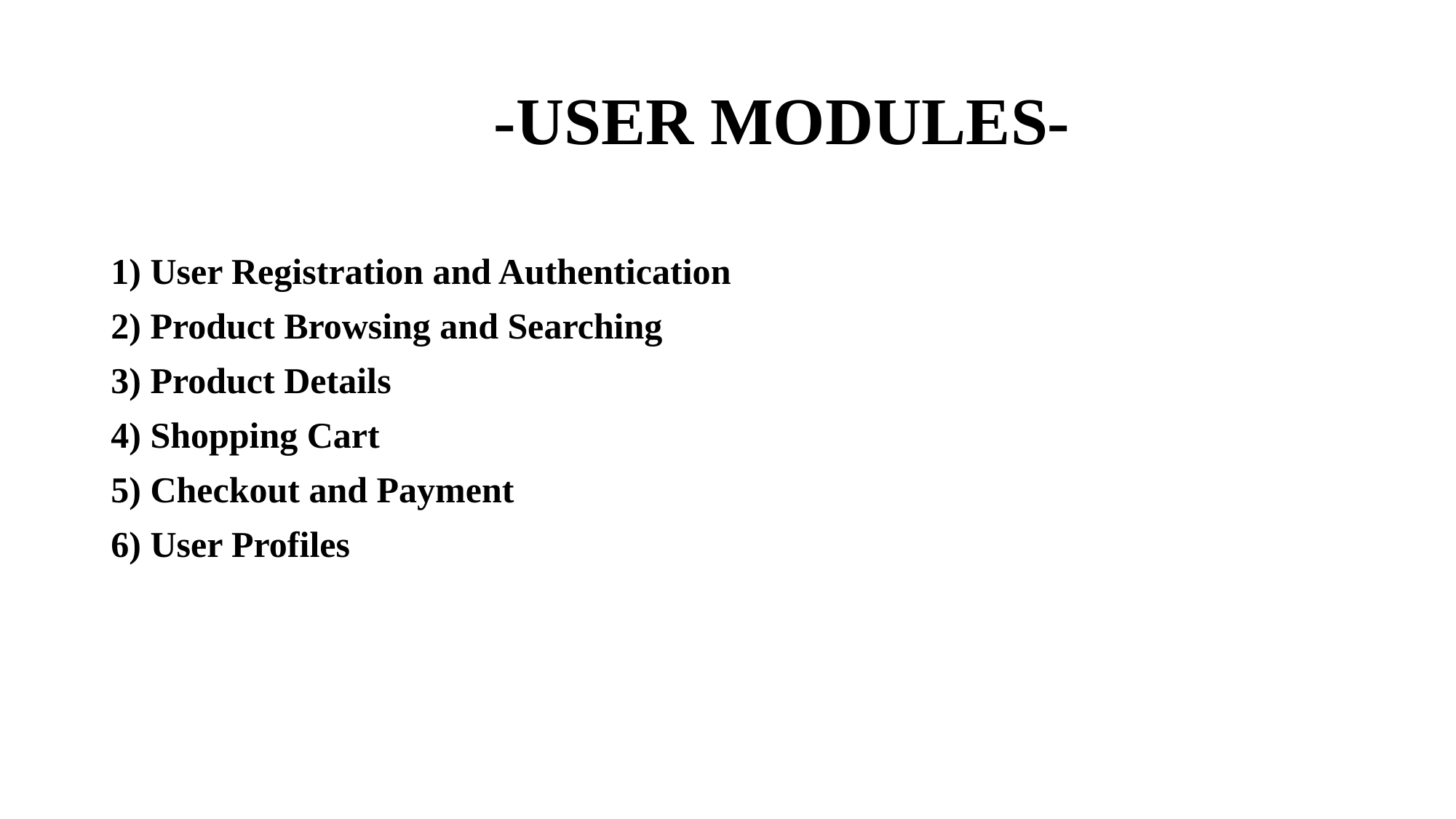

# -USER MODULES-
1) User Registration and Authentication
2) Product Browsing and Searching
3) Product Details
4) Shopping Cart
5) Checkout and Payment
6) User Profiles